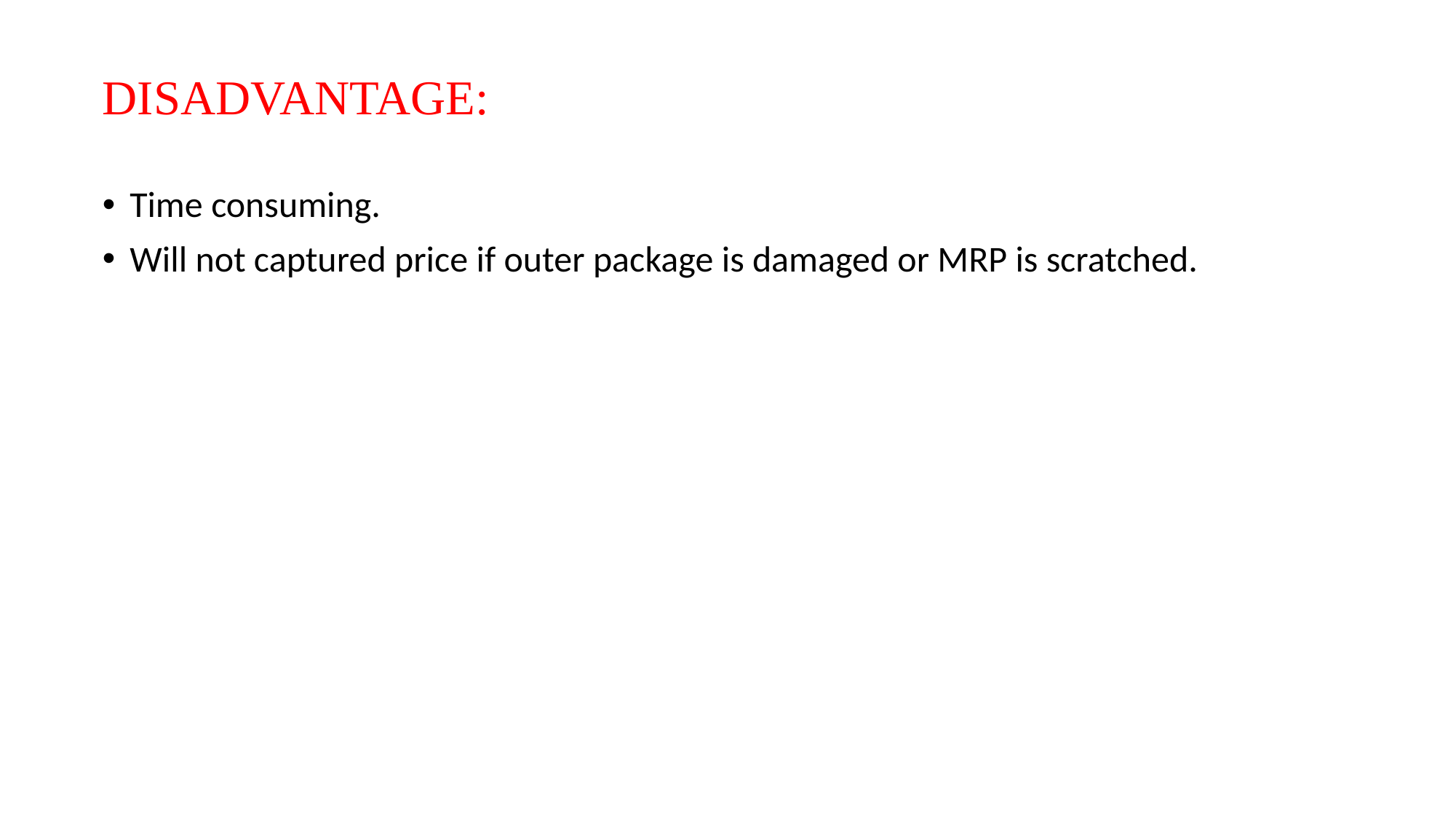

DISADVANTAGE:

Time consuming.
Will not captured price if outer package is damaged or MRP is scratched.